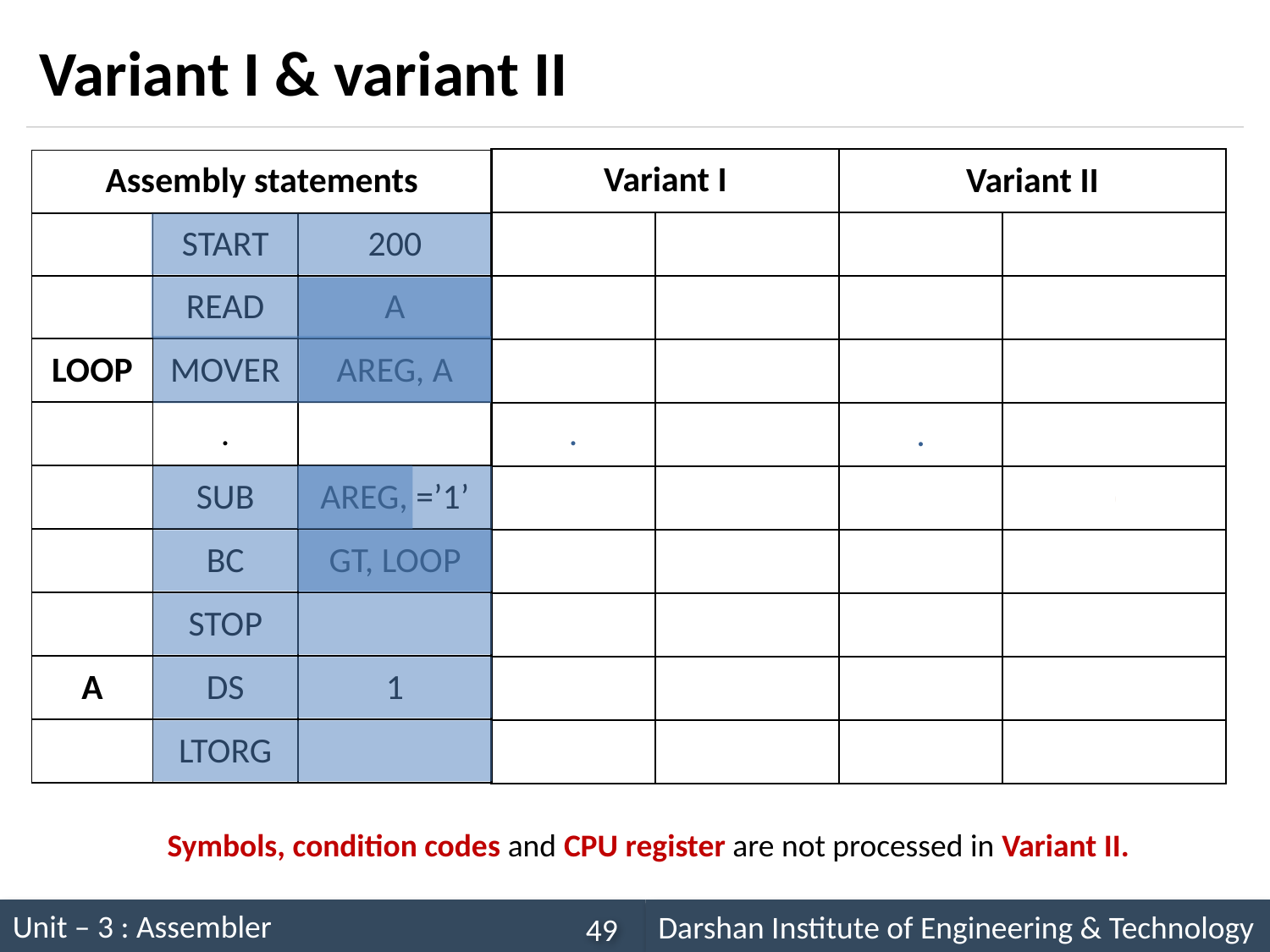

# Variant I & variant II
| Variant I |  |
| --- | --- |
| (AD,01) | (C, 200) |
| (IS, 09) | (S, 01) |
| (IS, 04) | (1)(S, 01) |
| . |  |
| (IS, 02) | (1)(L, 01) |
| (IS, 07) | (4)(S, 02) |
| (IS, 00) |  |
| (DL, 02) | (C,1) |
| (AD, 05) |  |
| Variant II |  |
| --- | --- |
| (AD,01) | (C, 200) |
| (IS, 09) | A |
| (IS, 04) | AREG, A |
| . |  |
| (IS, 02) | AREG,(L, 01) |
| (IS, 07) | GT, LOOP |
| (IS, 00) |  |
| (DL, 02) | (C,1) |
| (AD, 05) |  |
| Assembly statements |  |  |
| --- | --- | --- |
|  | START | 200 |
|  | READ | A |
| LOOP | MOVER | AREG, A |
|  | . |  |
|  | SUB | AREG, =’1’ |
|  | BC | GT, LOOP |
|  | STOP |  |
| A | DS | 1 |
|  | LTORG |  |

Symbols, condition codes and CPU register are not processed in Variant II.